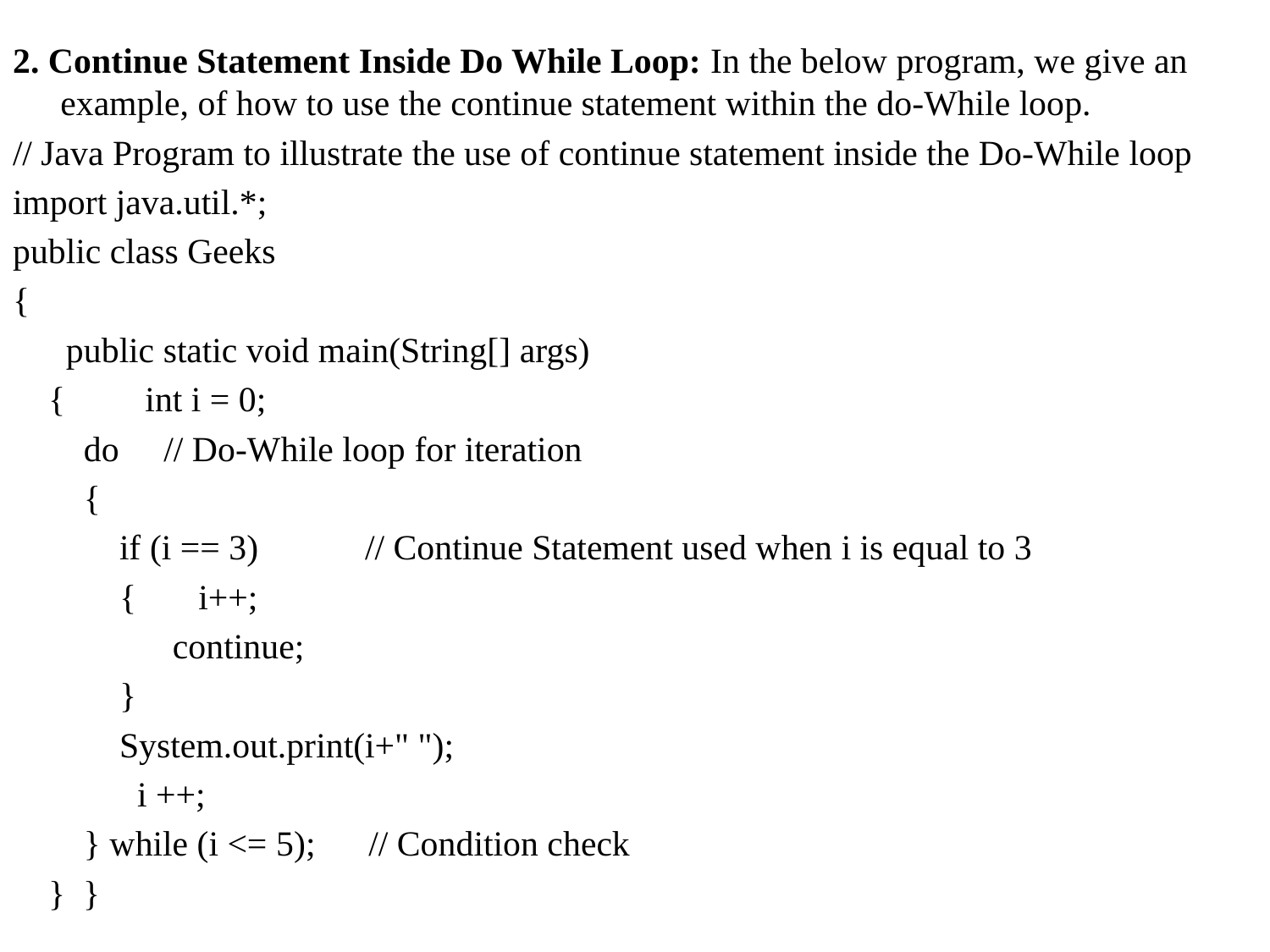

2. Continue Statement Inside Do While Loop: In the below program, we give an example, of how to use the continue statement within the do-While loop.
// Java Program to illustrate the use of continue statement inside the Do-While loop
import java.util.*;
public class Geeks
{
      public static void main(String[] args)
    {         int i = 0;
        do     // Do-While loop for iteration
        {
            if (i == 3)            // Continue Statement used when i is equal to 3
            {       i++;
                  continue;
            }
            System.out.print(i+" ");
              i ++;
        } while (i <= 5);      // Condition check
    }  }